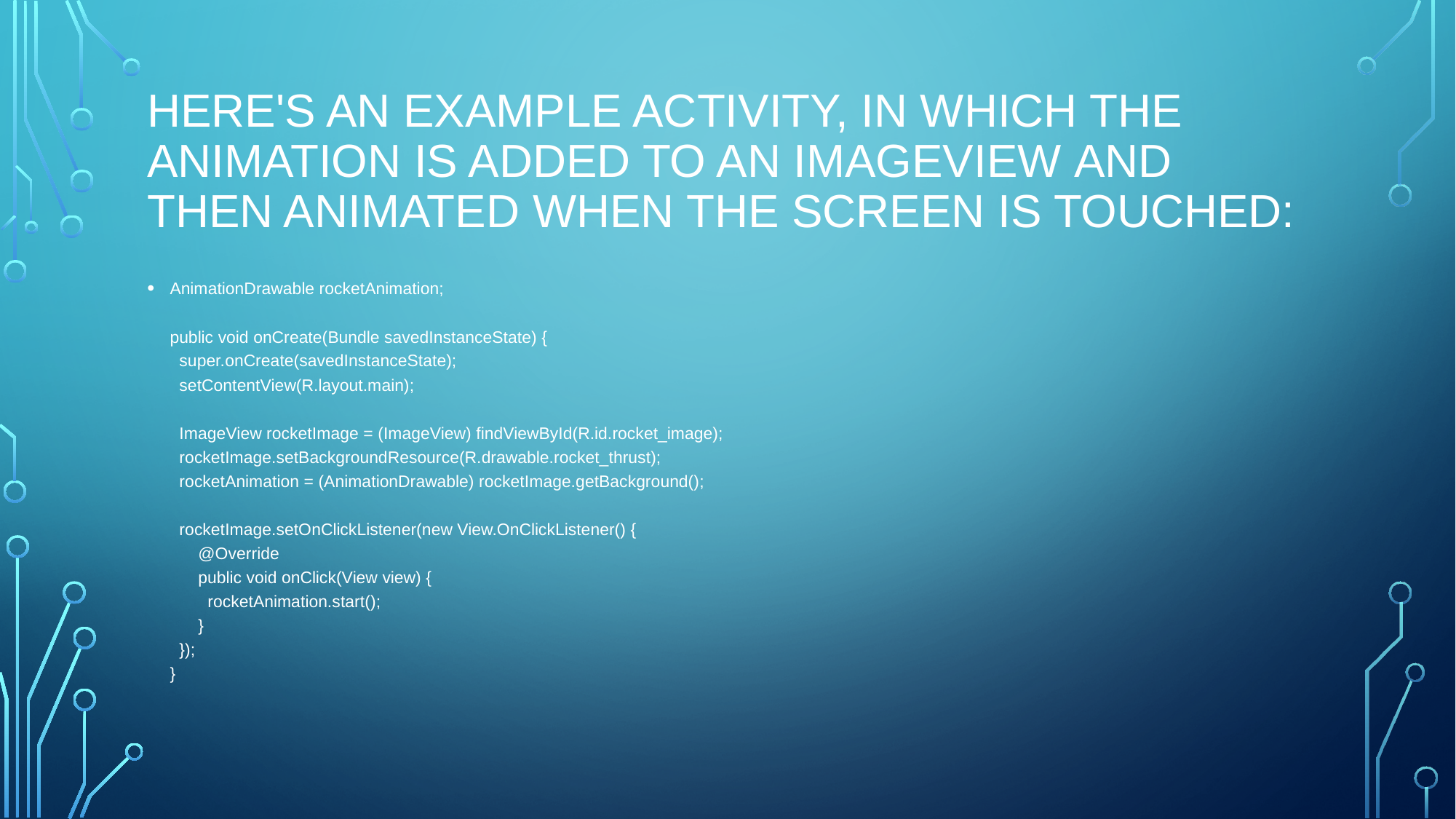

# Here's an example Activity, in which the animation is added to an ImageView and then animated when the screen is touched:
AnimationDrawable rocketAnimation;
public void onCreate(Bundle savedInstanceState) {
  super.onCreate(savedInstanceState);
  setContentView(R.layout.main);
  ImageView rocketImage = (ImageView) findViewById(R.id.rocket_image);
  rocketImage.setBackgroundResource(R.drawable.rocket_thrust);
  rocketAnimation = (AnimationDrawable) rocketImage.getBackground();
  rocketImage.setOnClickListener(new View.OnClickListener() {
      @Override
      public void onClick(View view) {
        rocketAnimation.start();
      }
  });
}